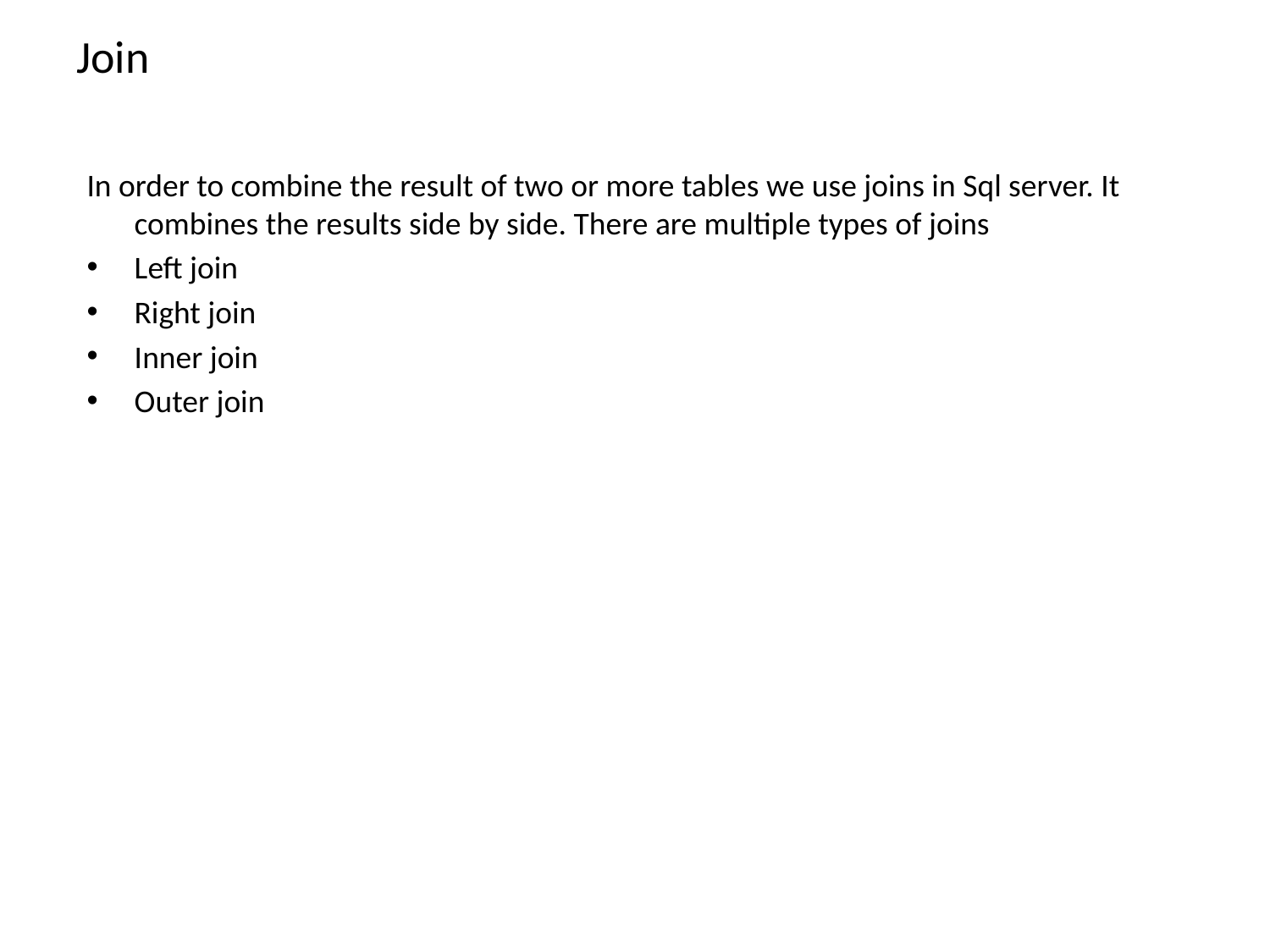

# Join
In order to combine the result of two or more tables we use joins in Sql server. It combines the results side by side. There are multiple types of joins
Left join
Right join
Inner join
Outer join